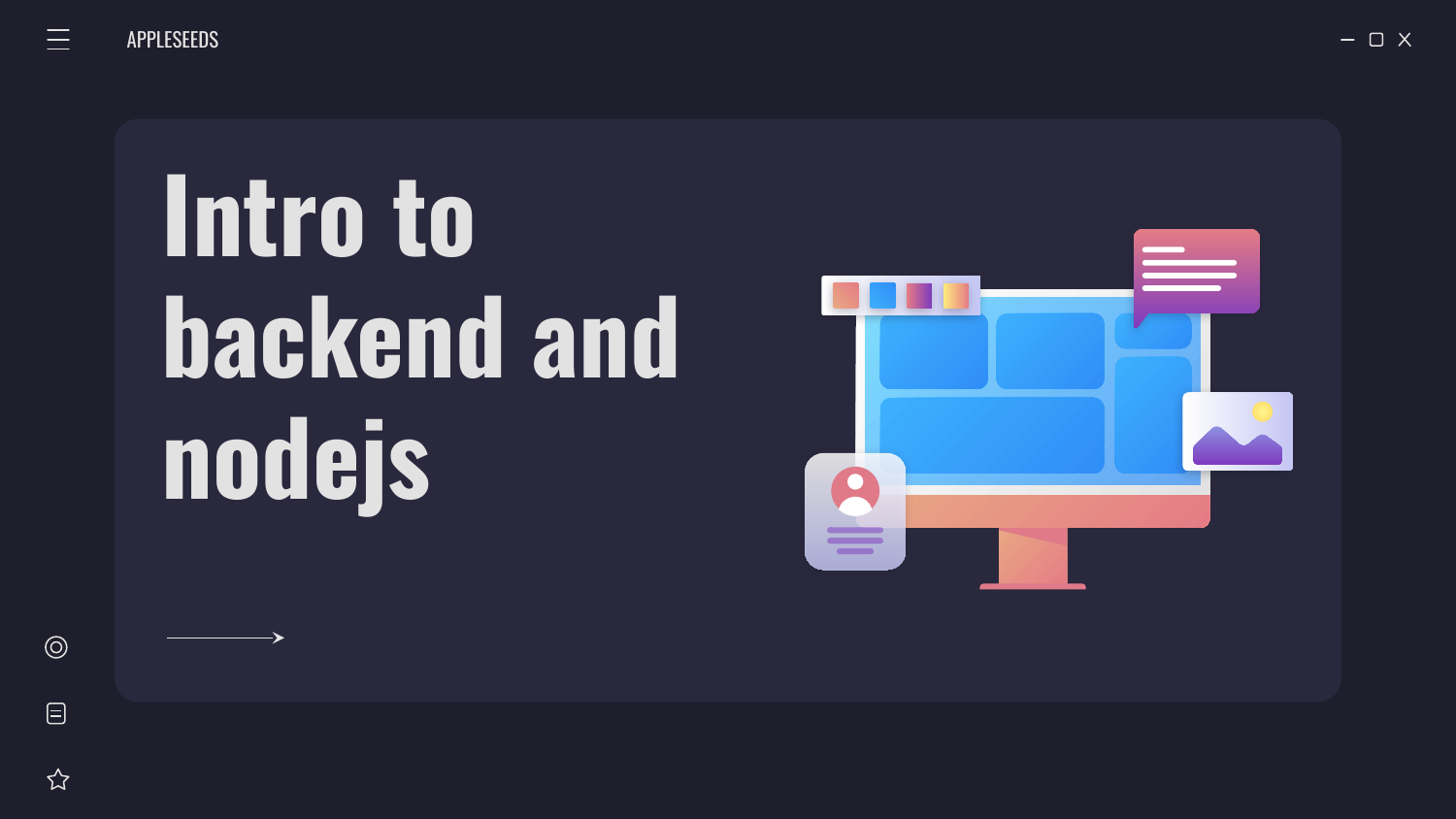

APPLESEEDS

# Intro to backend and nodejs